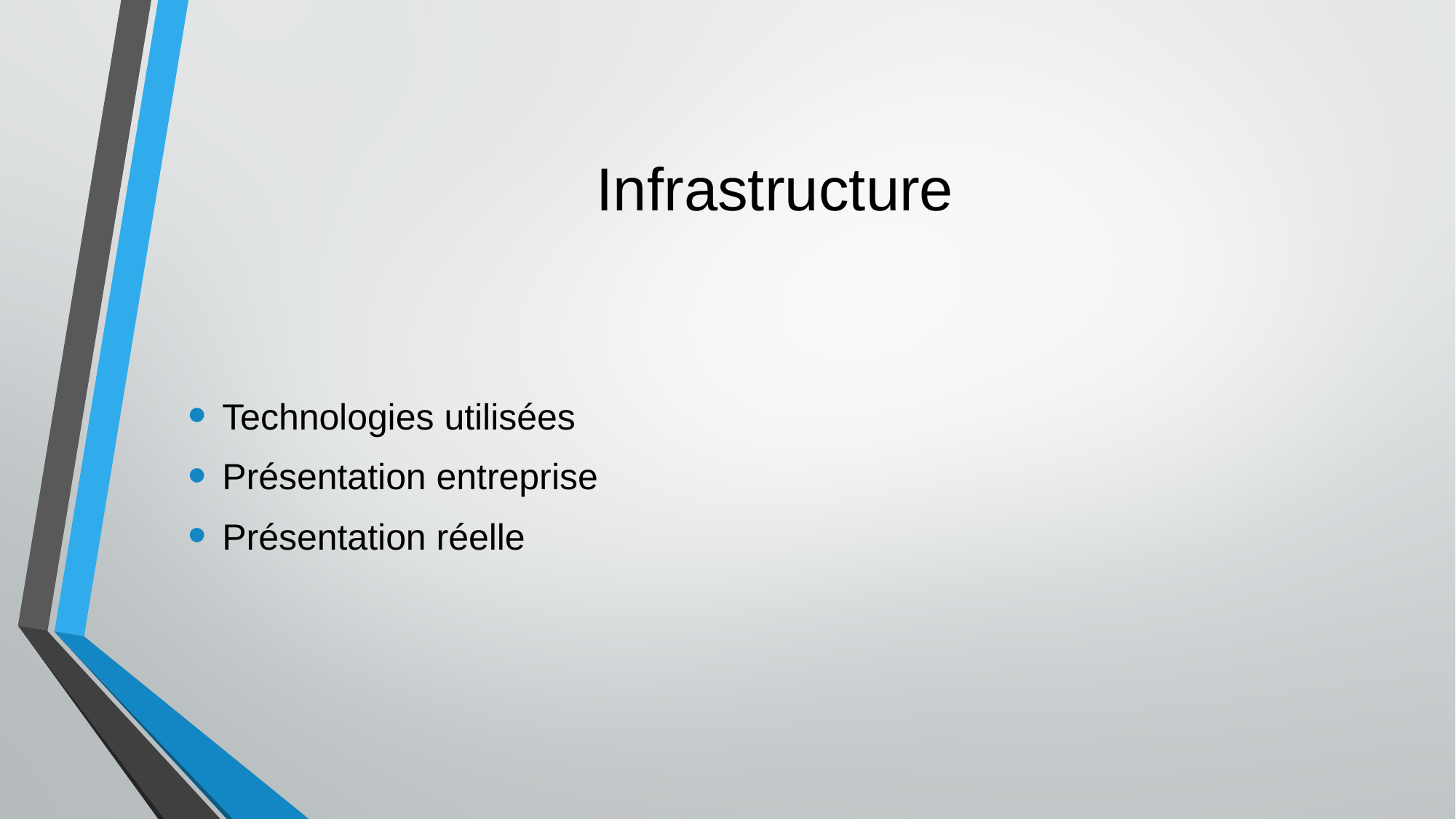

# Infrastructure
Technologies utilisées
Présentation entreprise
Présentation réelle